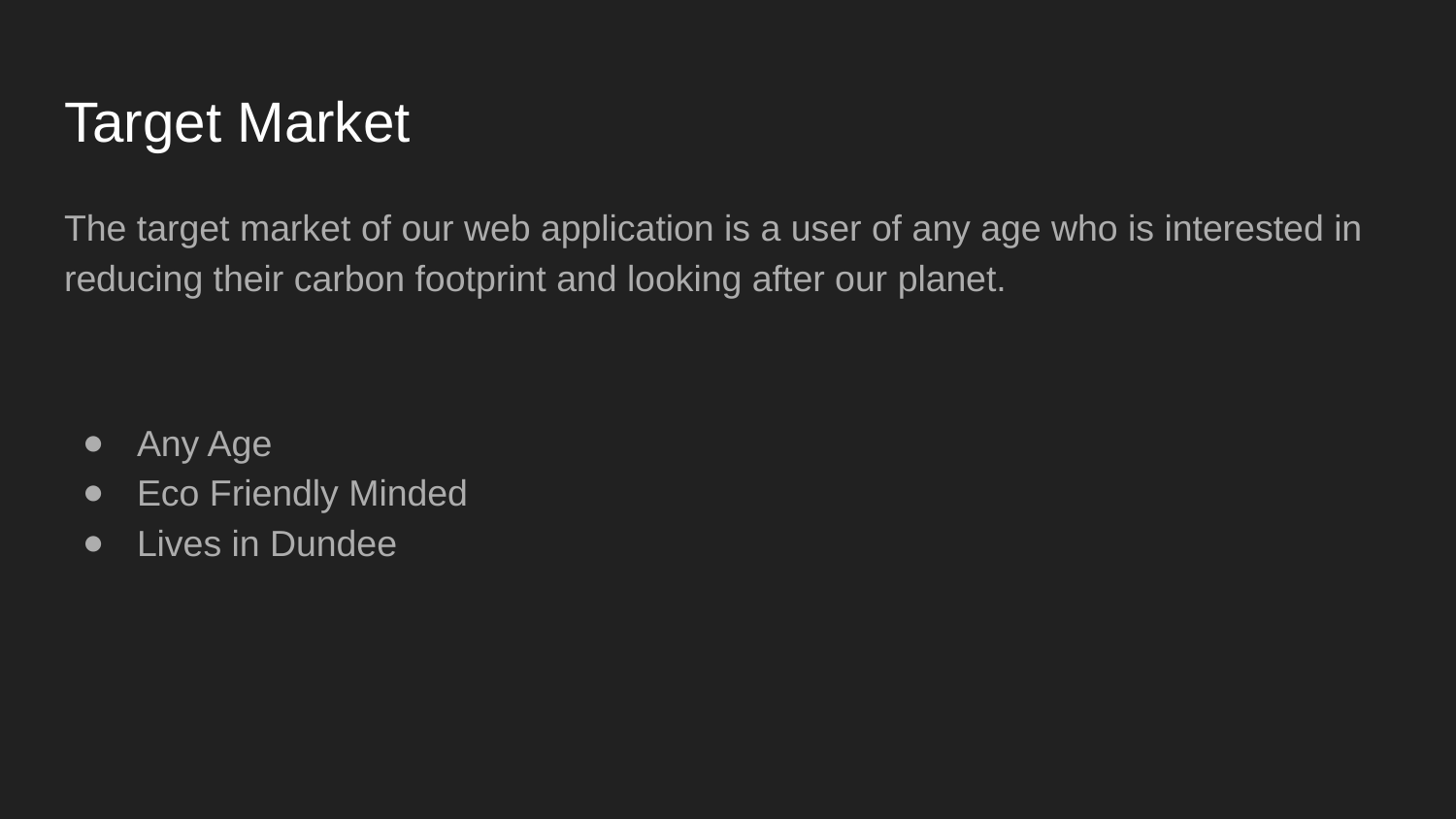

# Target Market
The target market of our web application is a user of any age who is interested in reducing their carbon footprint and looking after our planet.

Any Age
Eco Friendly Minded
Lives in Dundee